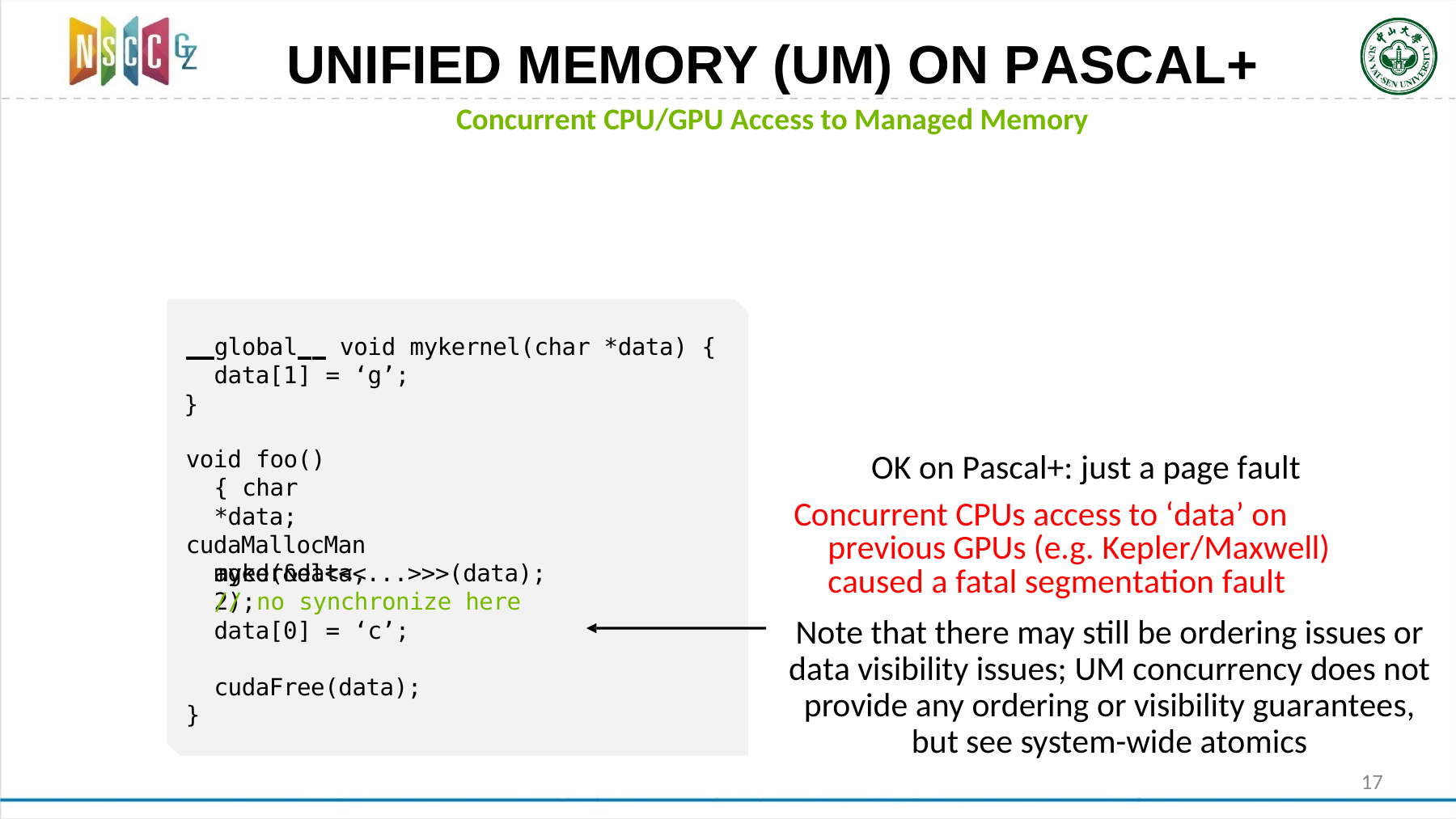

# UNIFIED MEMORY (UM) ON PASCAL+
Concurrent CPU/GPU Access to Managed Memory

  global   void mykernel(char *data) { data[1] = ‘g’;
}
void foo() { char *data;
cudaMallocManaged(&data, 2);
OK on Pascal+: just a page fault
Concurrent CPUs access to ‘data’ on previous GPUs (e.g. Kepler/Maxwell) caused a fatal segmentation fault
mykernel<<<...>>>(data);
// no synchronize here data[0] = ‘c’;
Note that there may still be ordering issues or data visibility issues; UM concurrency does not provide any ordering or visibility guarantees, but see system-wide atomics

cudaFree(data);
}
17